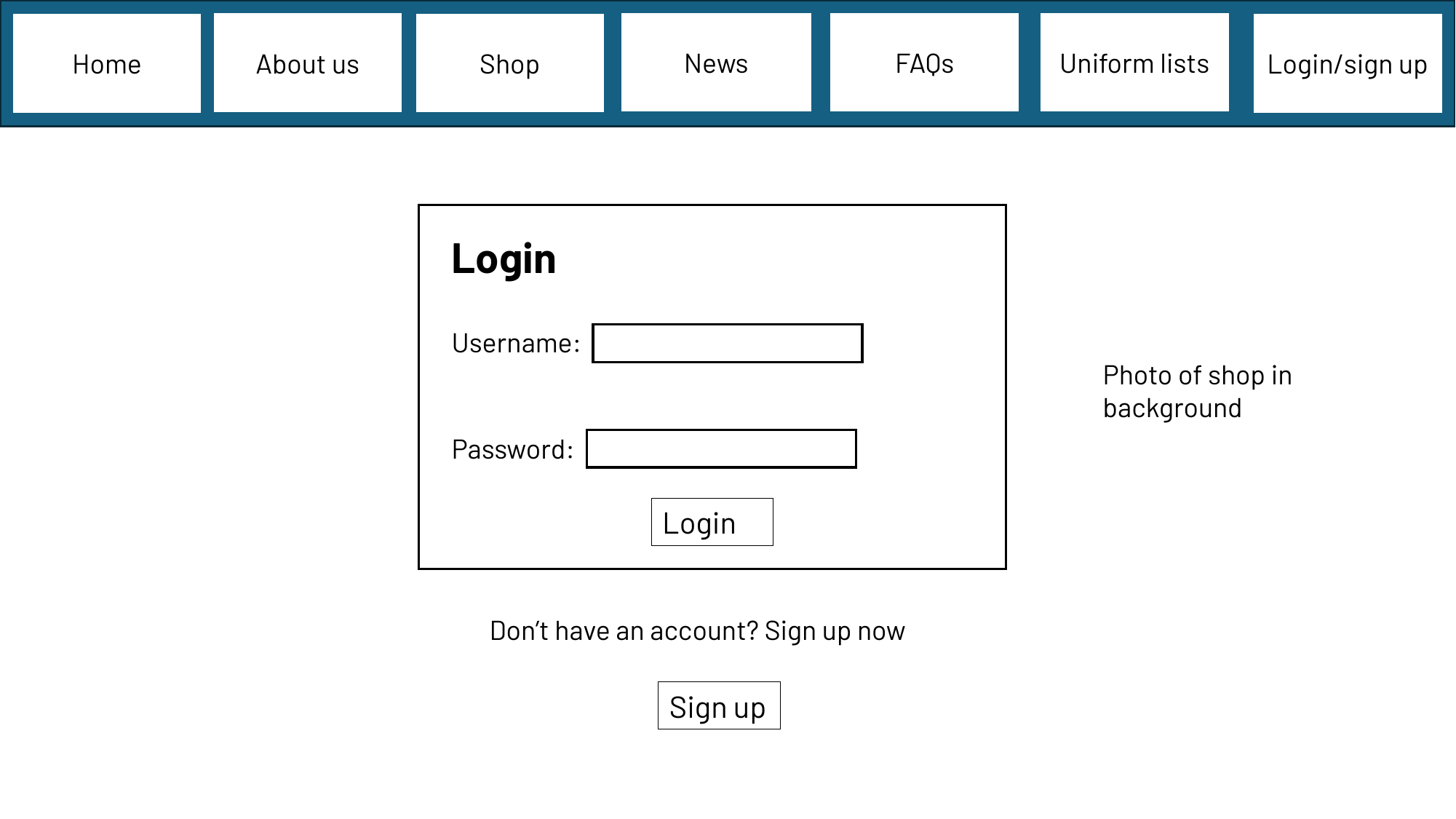

News
Uniform lists
FAQs
About us
Shop
Login/sign up
Home

Login
Username:

Photo of shop in background
Password:

Login
Don’t have an account? Sign up now
Sign up